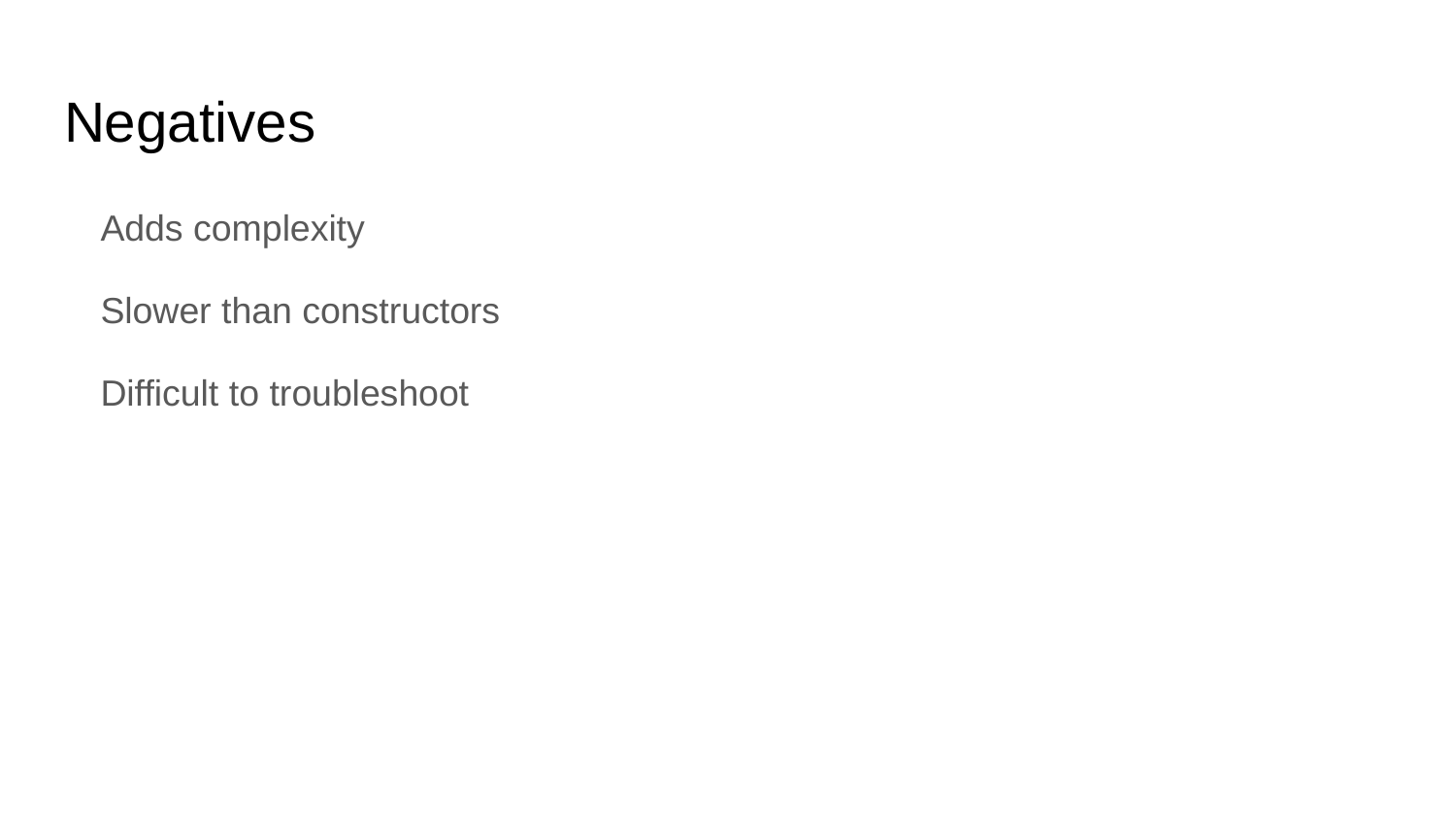

# Negatives
Adds complexity
Slower than constructors
Difficult to troubleshoot